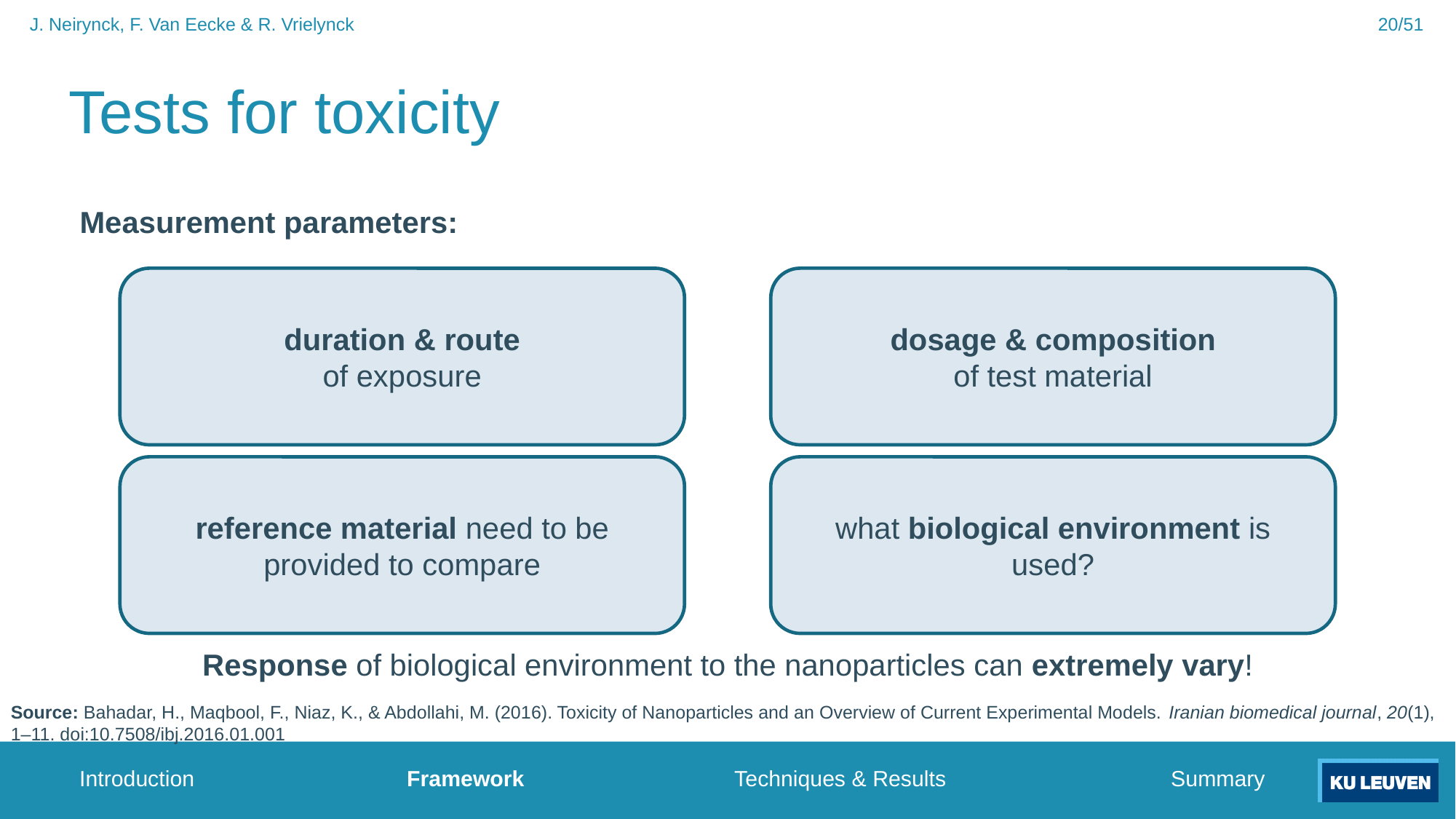

20/51
J. Neirynck, F. Van Eecke & R. Vrielynck
# Tests for toxicity
Measurement parameters:

duration & route
of exposure
dosage & composition
of test material
reference material need to be provided to compare
what biological environment is used?
Response of biological environment to the nanoparticles can extremely vary!
Source: Bahadar, H., Maqbool, F., Niaz, K., & Abdollahi, M. (2016). Toxicity of Nanoparticles and an Overview of Current Experimental Models. Iranian biomedical journal, 20(1), 1–11. doi:10.7508/ibj.2016.01.001
Introduction		Framework		Techniques & Results			Summary